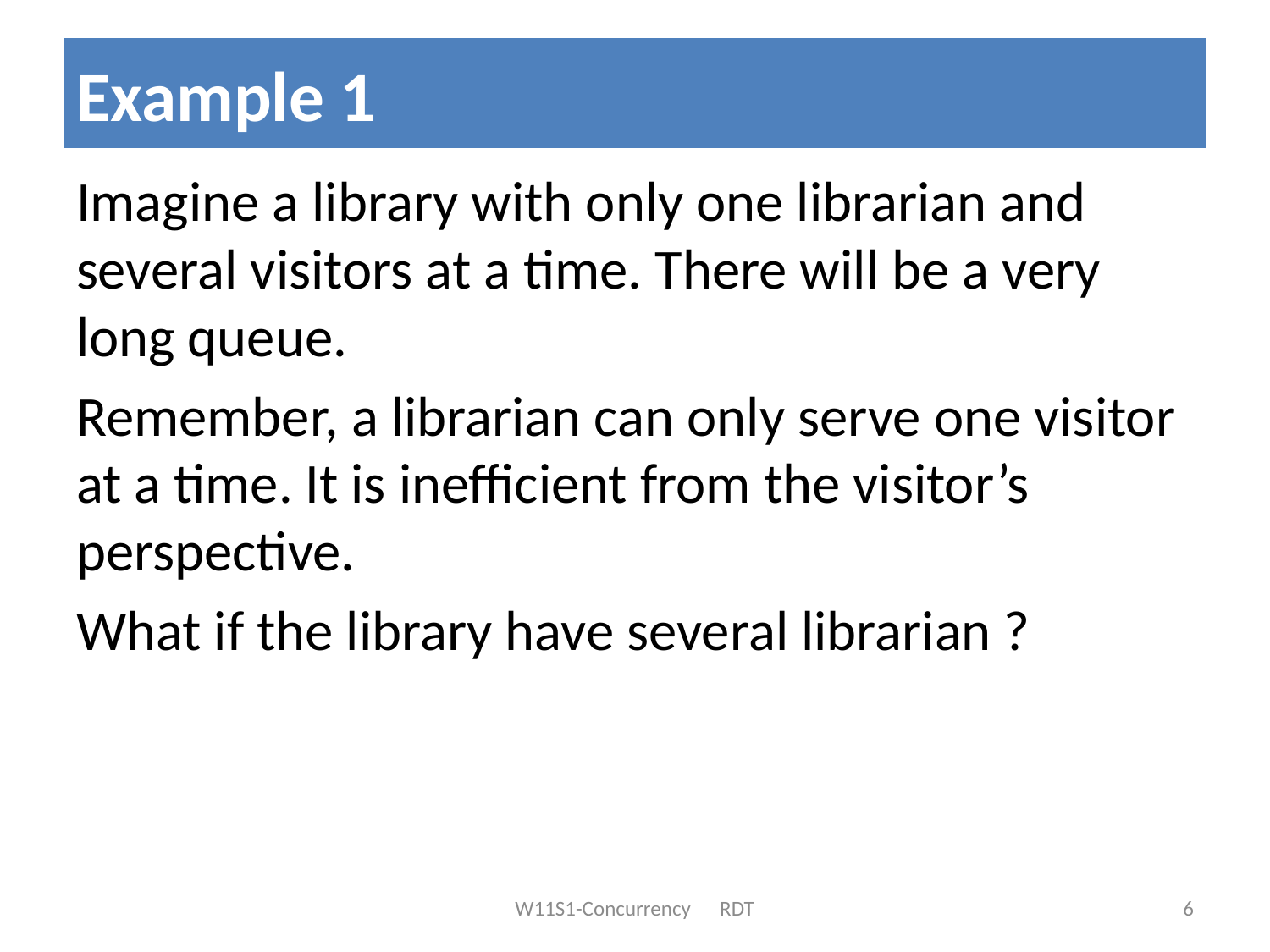

# Example 1
Imagine a library with only one librarian and several visitors at a time. There will be a very long queue.
Remember, a librarian can only serve one visitor at a time. It is inefficient from the visitor’s perspective.
What if the library have several librarian ?
W11S1-Concurrency      RDT
6